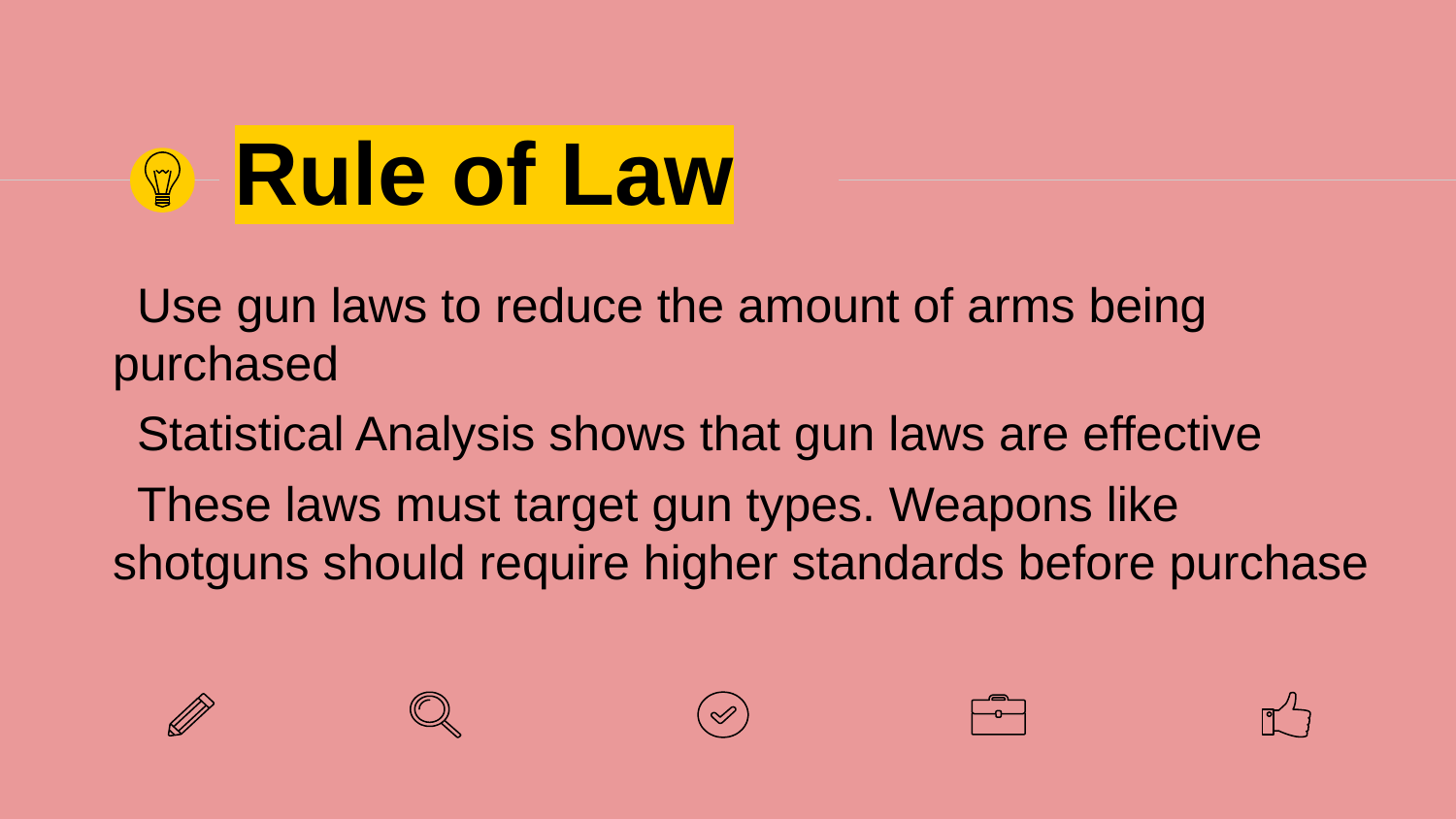

# Rule of Law

Use gun laws to reduce the amount of arms being purchased
Statistical Analysis shows that gun laws are effective
These laws must target gun types. Weapons like shotguns should require higher standards before purchase